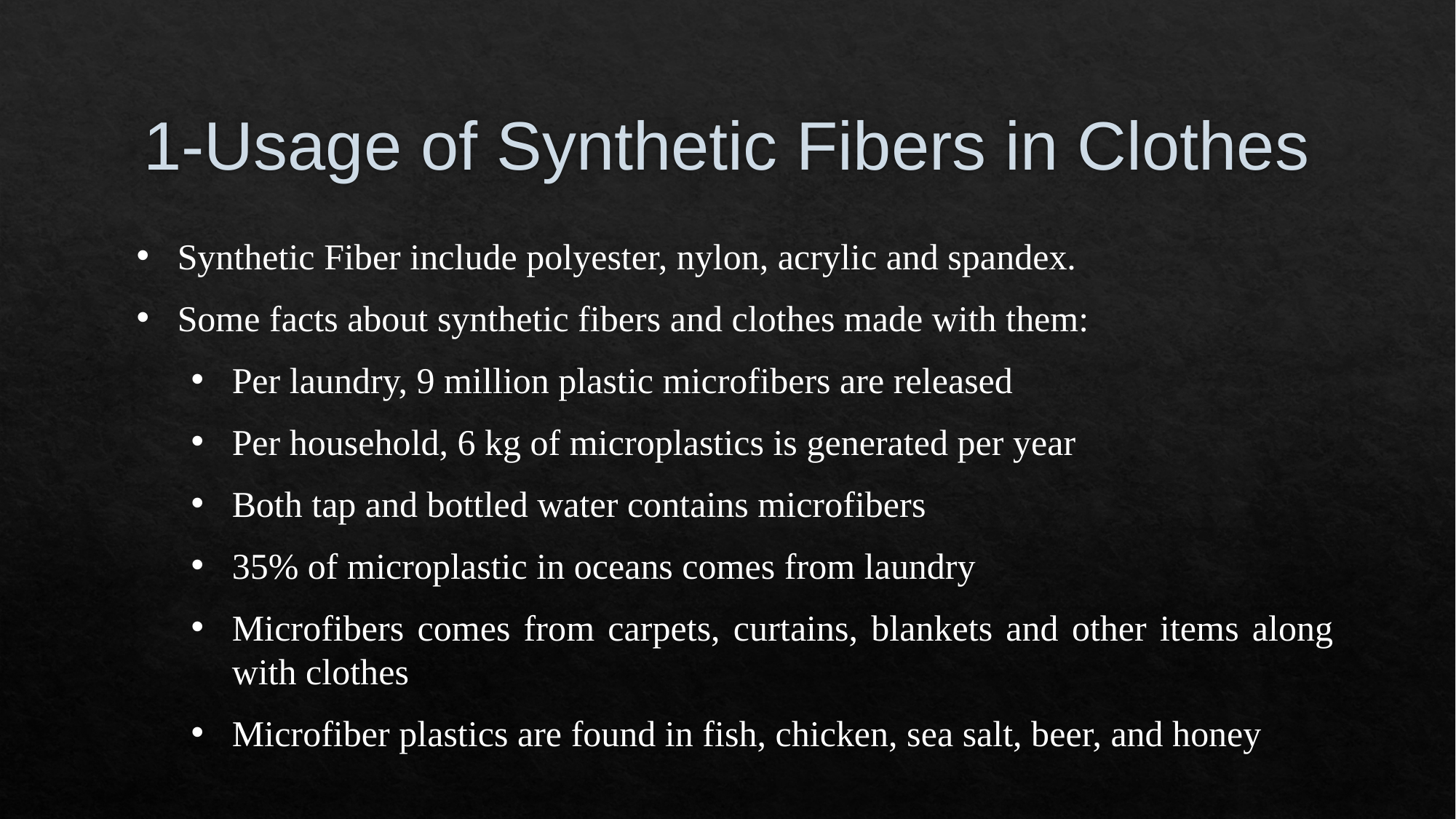

# 1-Usage of Synthetic Fibers in Clothes
Synthetic Fiber include polyester, nylon, acrylic and spandex.
Some facts about synthetic fibers and clothes made with them:
Per laundry, 9 million plastic microfibers are released
Per household, 6 kg of microplastics is generated per year
Both tap and bottled water contains microfibers
35% of microplastic in oceans comes from laundry
Microfibers comes from carpets, curtains, blankets and other items along with clothes
Microfiber plastics are found in fish, chicken, sea salt, beer, and honey